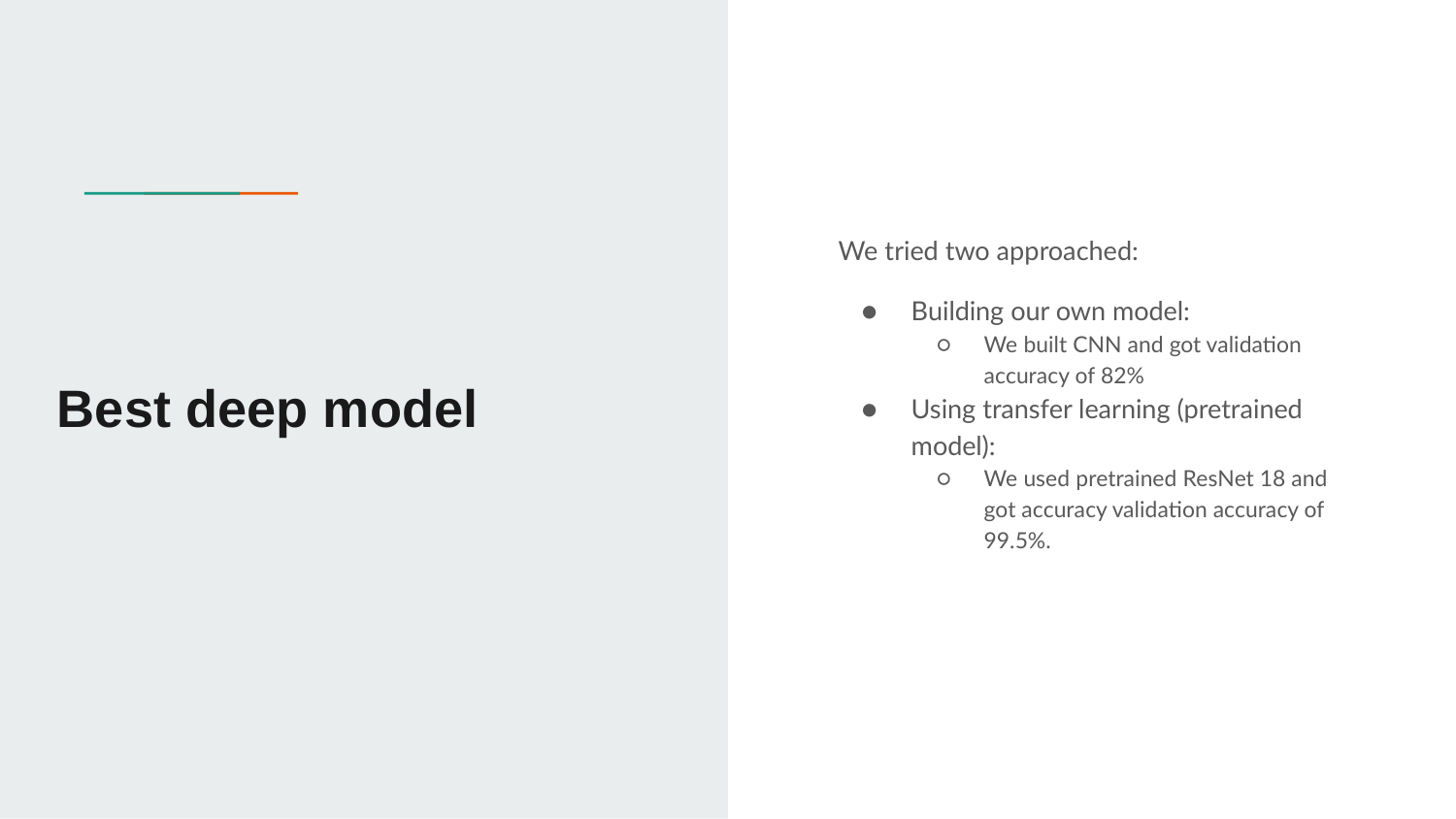

We tried two approached:
Building our own model:
We built CNN and got validation accuracy of 82%
Using transfer learning (pretrained model):
We used pretrained ResNet 18 and got accuracy validation accuracy of 99.5%.

# Best deep model